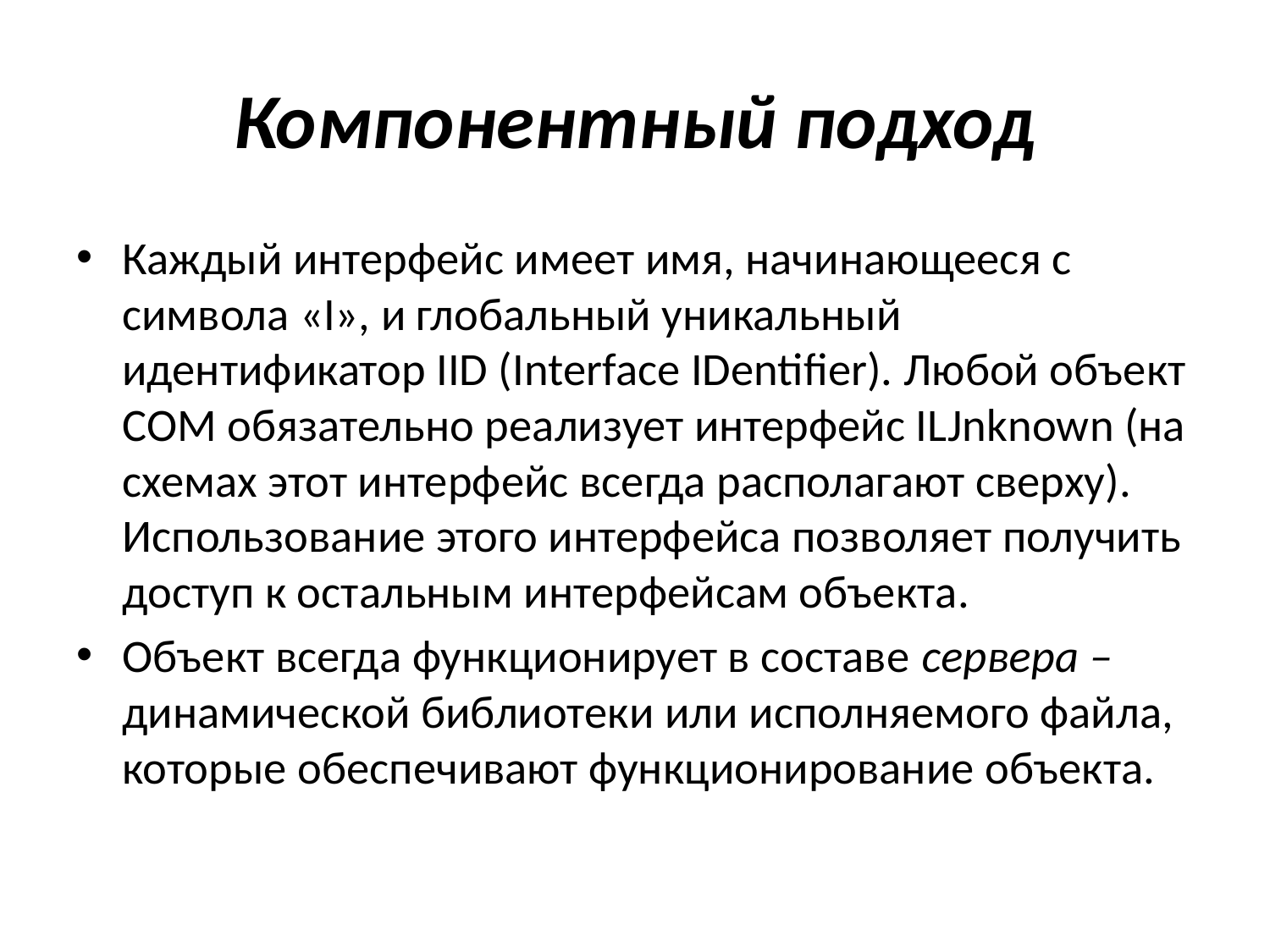

# Компонентный подход
Каждый интерфейс имеет имя, начинающееся с символа «I», и глобальный уникальный идентификатор IID (Interface IDentifier). Любой объект СОМ обязательно реализует интерфейс ILJnknown (на схемах этот интерфейс всегда располагают сверху). Использование этого интерфейса позволяет получить доступ к остальным интерфейсам объекта.
Объект всегда функционирует в составе сервера – динамической библиотеки или исполняемого файла, которые обеспечивают функционирование объекта.